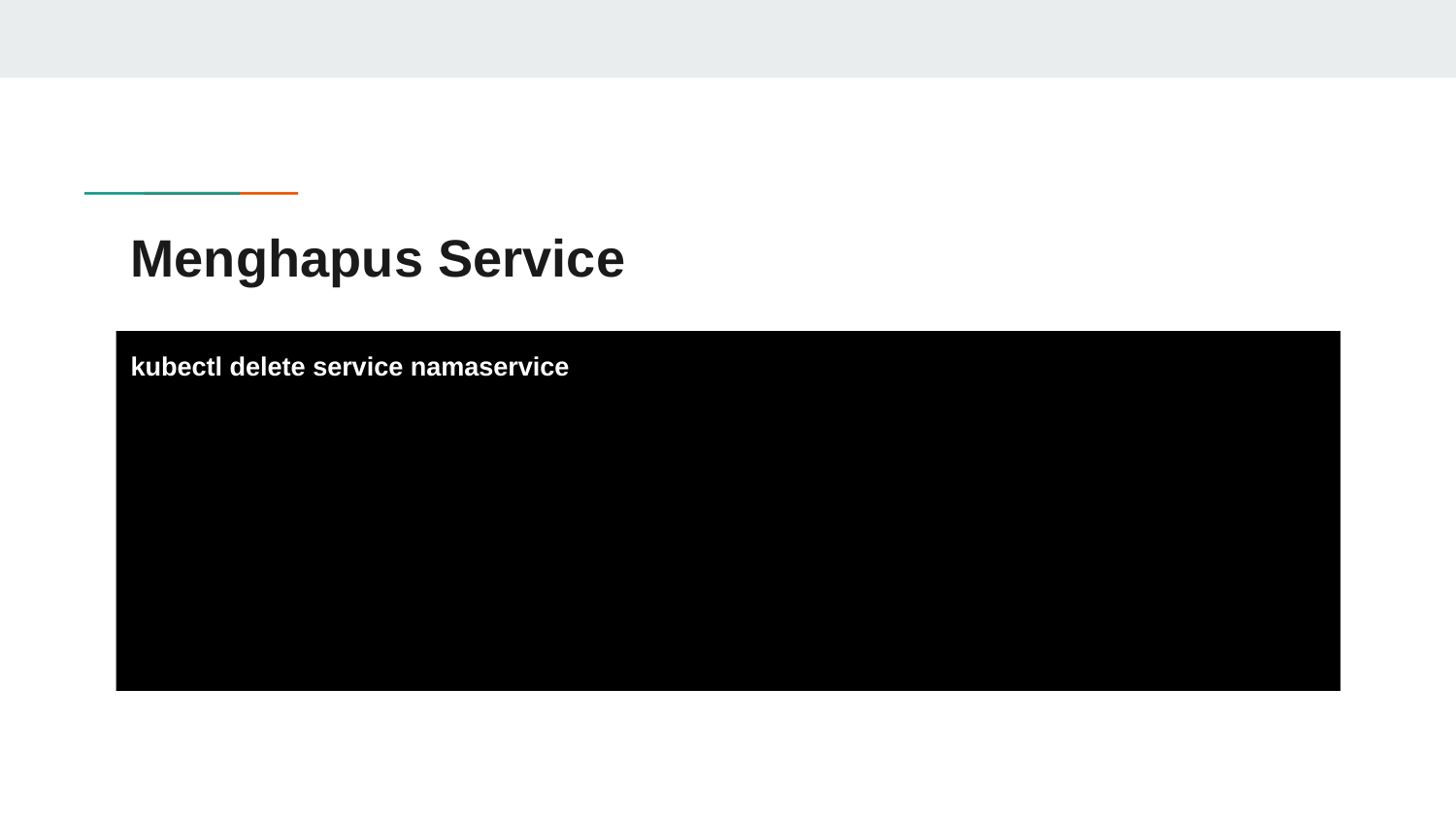

# Menghapus Service

kubectl delete service namaservice